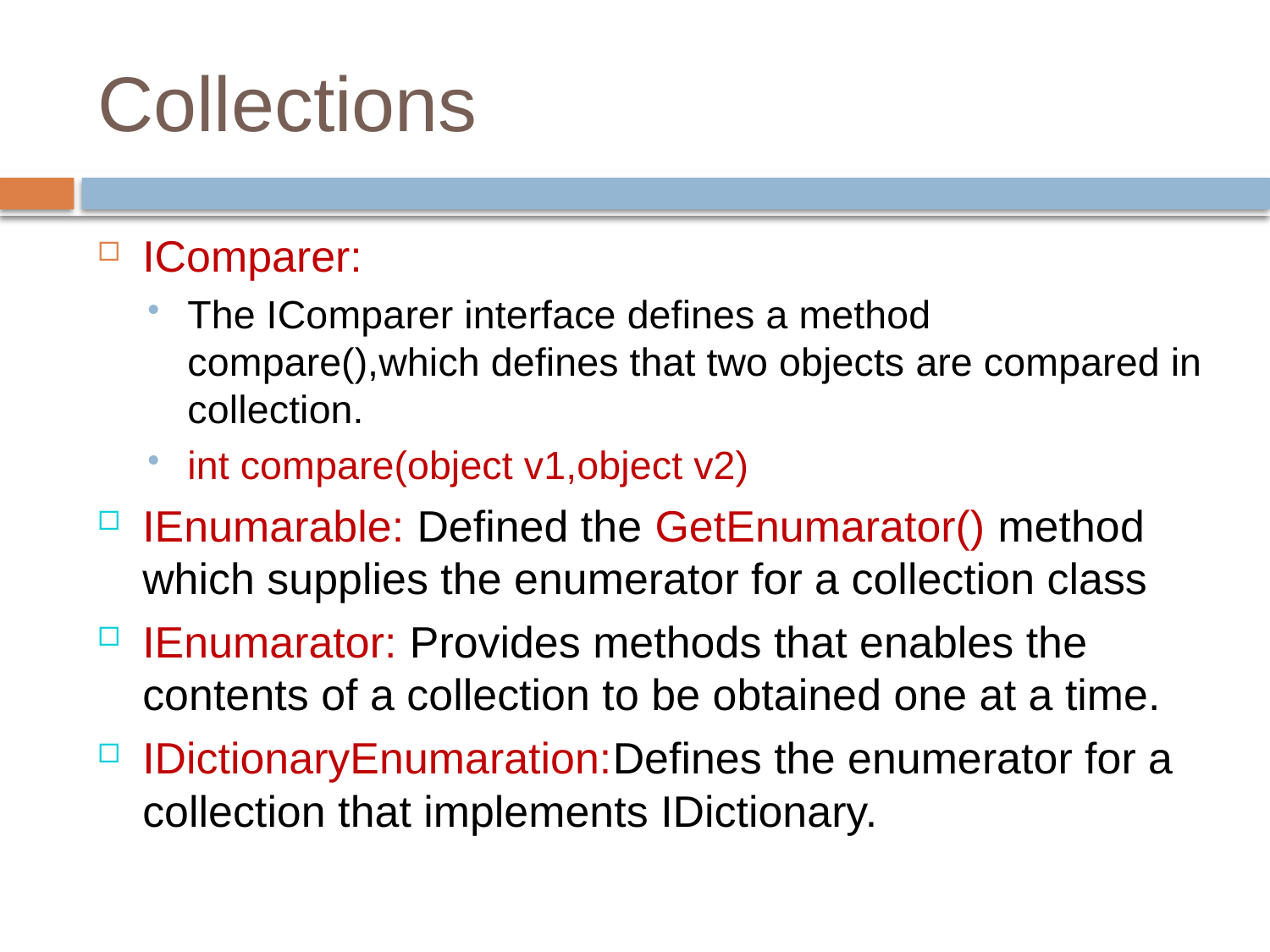

# Collections
IComparer:
The IComparer interface defines a method compare(),which defines that two objects are compared in collection.
int compare(object v1,object v2)
IEnumarable: Defined the GetEnumarator() method which supplies the enumerator for a collection class
IEnumarator: Provides methods that enables the contents of a collection to be obtained one at a time.
IDictionaryEnumaration:Defines the enumerator for a collection that implements IDictionary.